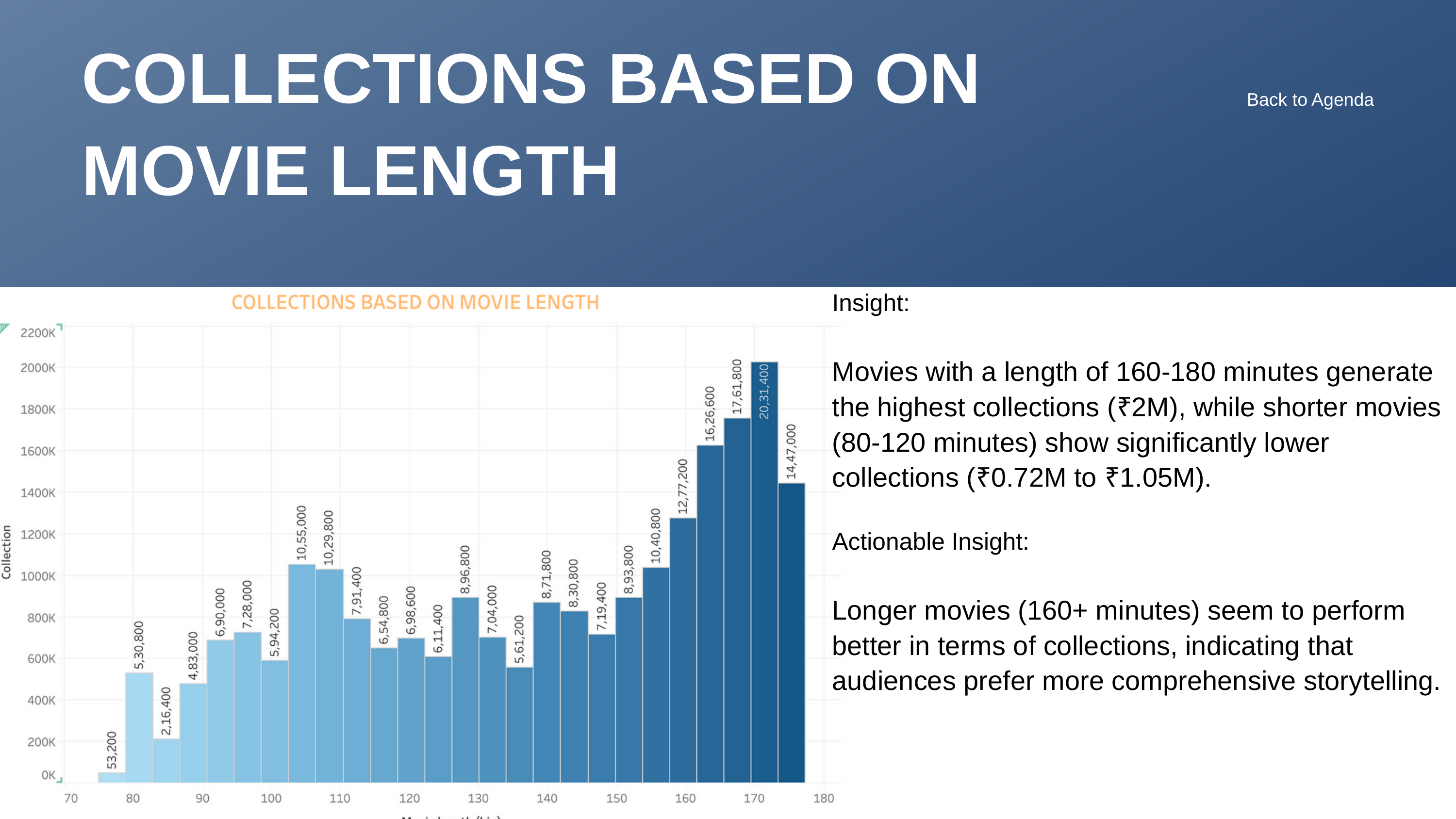

COLLECTIONS BASED ON MOVIE LENGTH

Back to Agenda

Insight:

Movies with a length of 160-180 minutes generate the highest collections (₹2M), while shorter movies (80-120 minutes) show significantly lower collections (₹0.72M to ₹1.05M).

Actionable Insight:

Longer movies (160+ minutes) seem to perform better in terms of collections, indicating that audiences prefer more comprehensive storytelling.